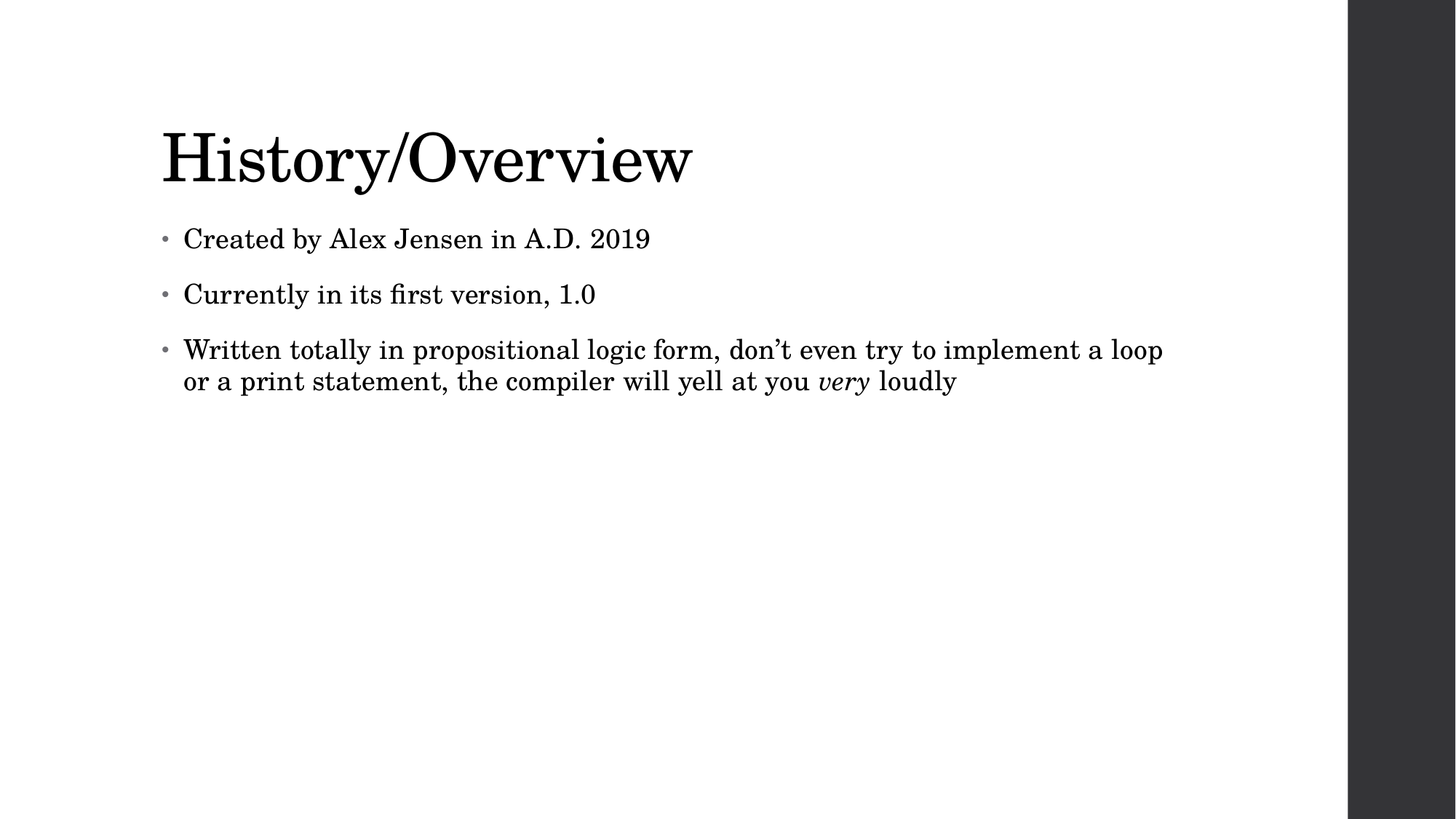

# History/Overview
Created by Alex Jensen in A.D. 2019
Currently in its first version, 1.0
Written totally in propositional logic form, don’t even try to implement a loop or a print statement, the compiler will yell at you very loudly